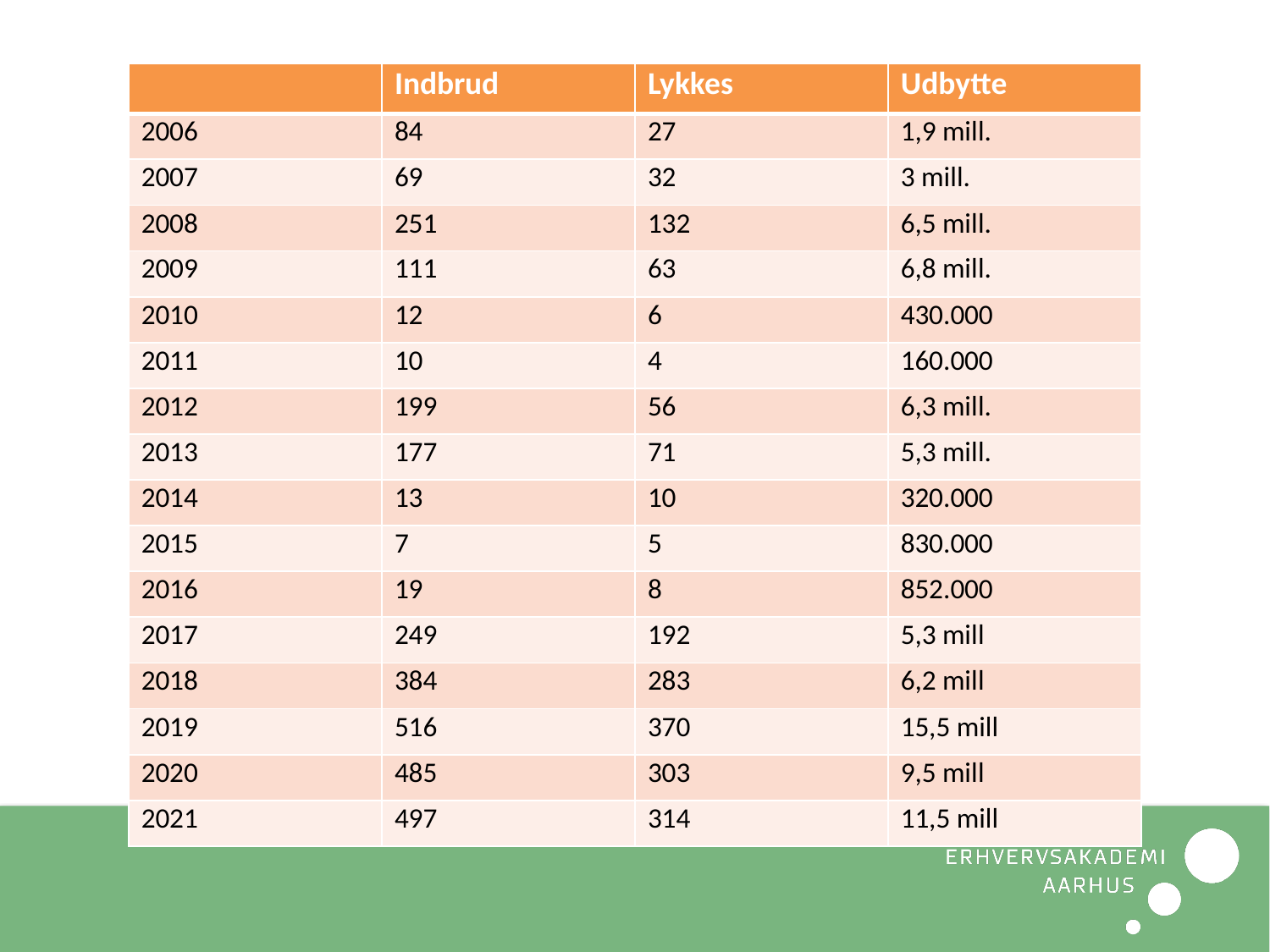

|  | Indbrud | Lykkes | Udbytte |
| --- | --- | --- | --- |
| 2006 | 84 | 27 | 1,9 mill. |
| 2007 | 69 | 32 | 3 mill. |
| 2008 | 251 | 132 | 6,5 mill. |
| 2009 | 111 | 63 | 6,8 mill. |
| 2010 | 12 | 6 | 430.000 |
| 2011 | 10 | 4 | 160.000 |
| 2012 | 199 | 56 | 6,3 mill. |
| 2013 | 177 | 71 | 5,3 mill. |
| 2014 | 13 | 10 | 320.000 |
| 2015 | 7 | 5 | 830.000 |
| 2016 | 19 | 8 | 852.000 |
| 2017 | 249 | 192 | 5,3 mill |
| 2018 | 384 | 283 | 6,2 mill |
| 2019 | 516 | 370 | 15,5 mill |
| 2020 | 485 | 303 | 9,5 mill |
| 2021 | 497 | 314 | 11,5 mill |